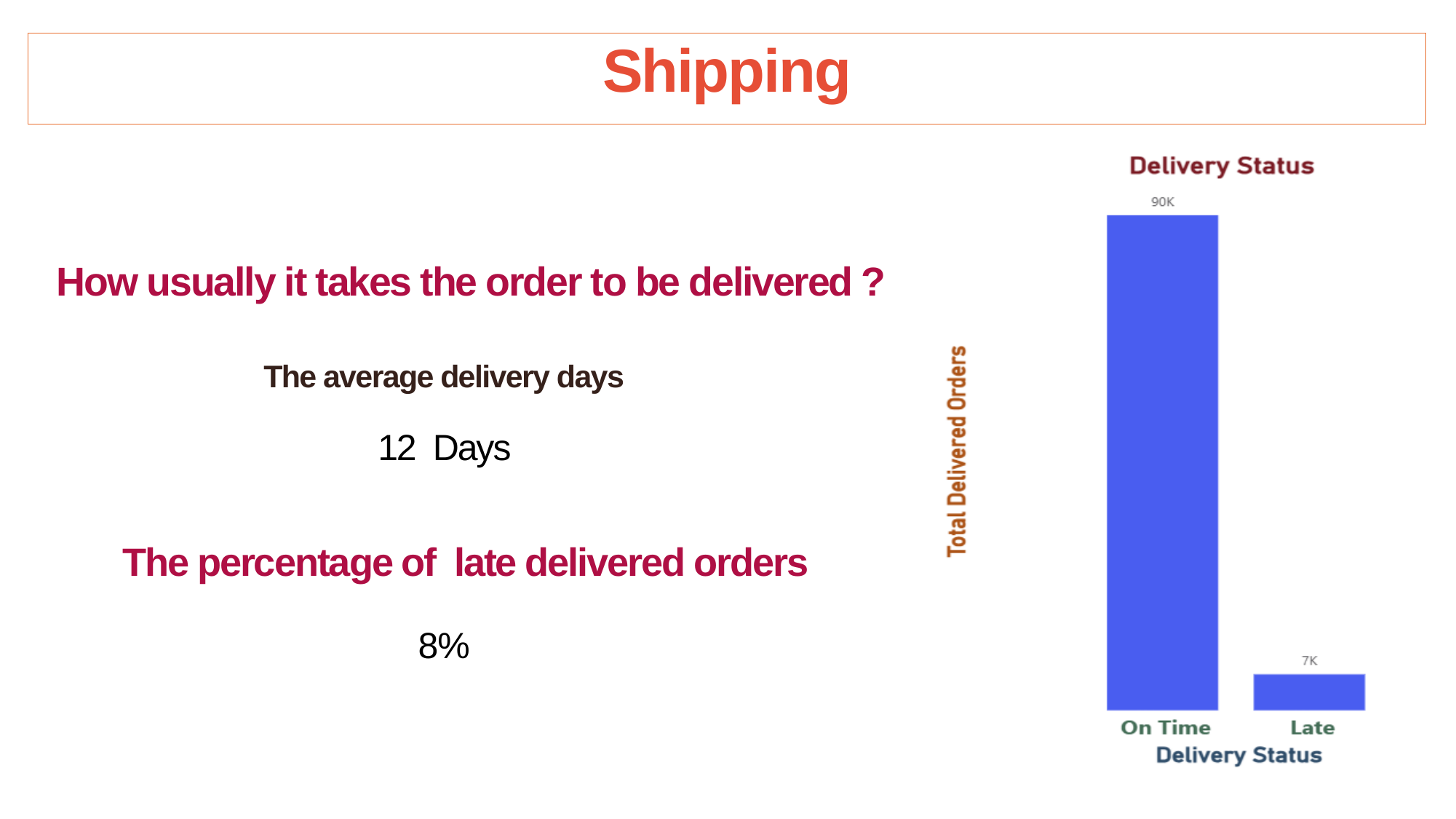

Shipping

How usually it takes the order to be delivered ?
The average delivery days
12  Days

The percentage of  late delivered orders

8%